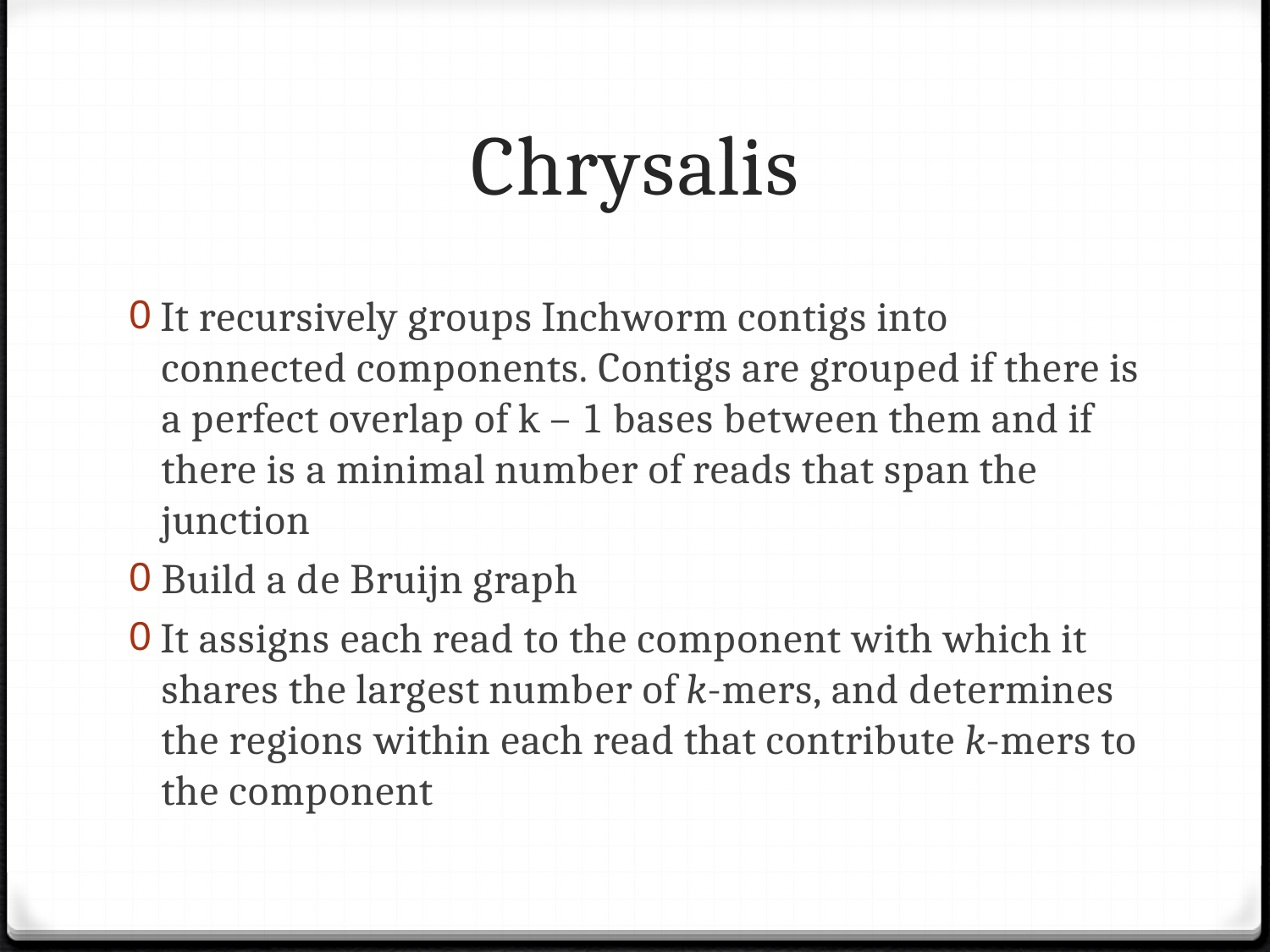

# Chrysalis
It recursively groups Inchworm contigs into connected components. Contigs are grouped if there is a perfect overlap of k – 1 bases between them and if there is a minimal number of reads that span the junction
Build a de Bruijn graph
It assigns each read to the component with which it shares the largest number of k-mers, and determines the regions within each read that contribute k-mers to the component